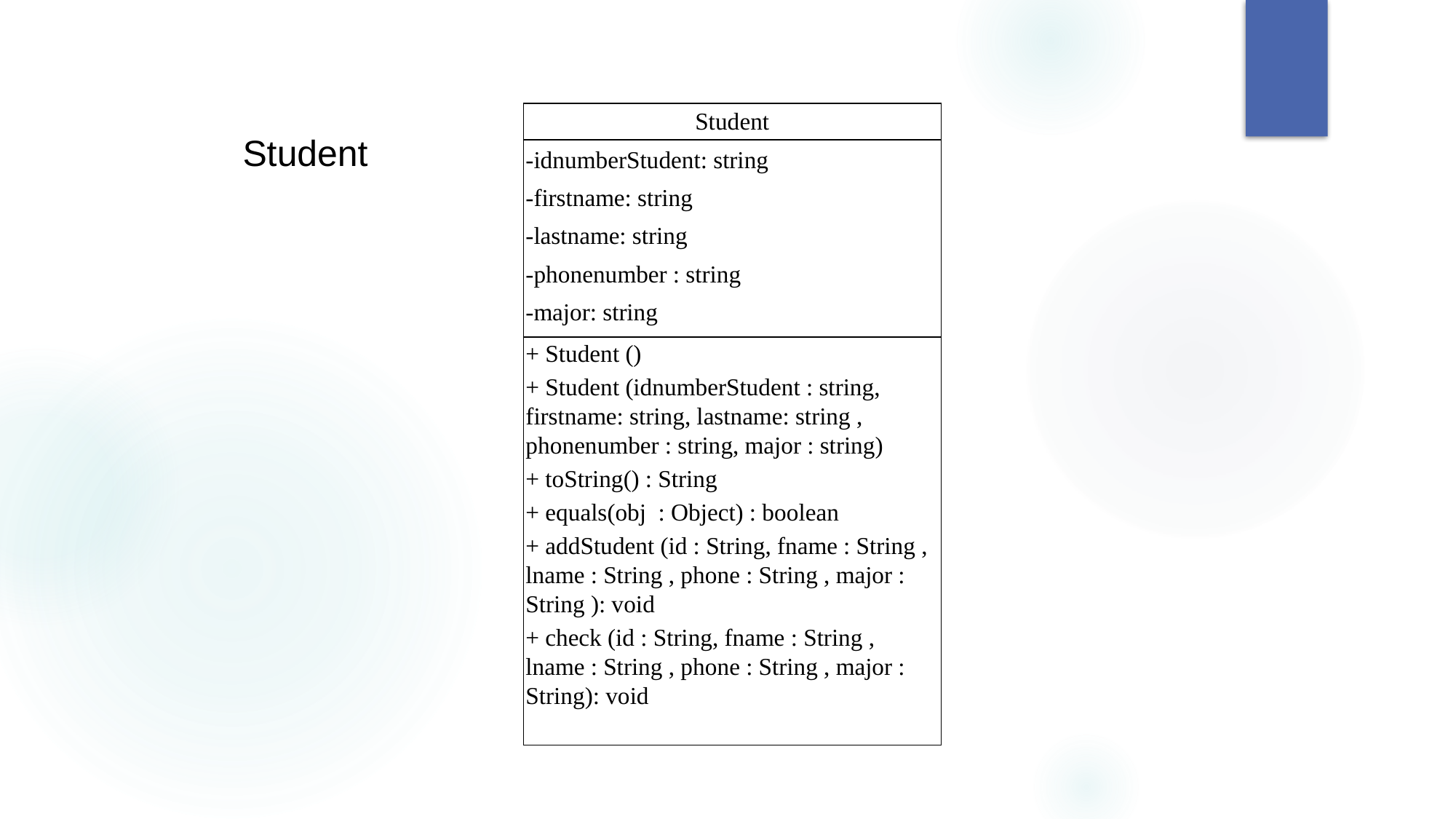

Student
-idnumberStudent: string
-firstname: string
-lastname: string
-phonenumber : string
-major: string
+ Student ()
+ Student (idnumberStudent : string,     firstname: string, lastname: string , phonenumber : string, major : string)
+ toString() : String
+ equals(obj  : Object) : boolean
+ addStudent (id : String, fname : String , lname : String , phone : String , major : String ): void
+ check (id : String, fname : String , lname : String , phone : String , major : String): void

Student